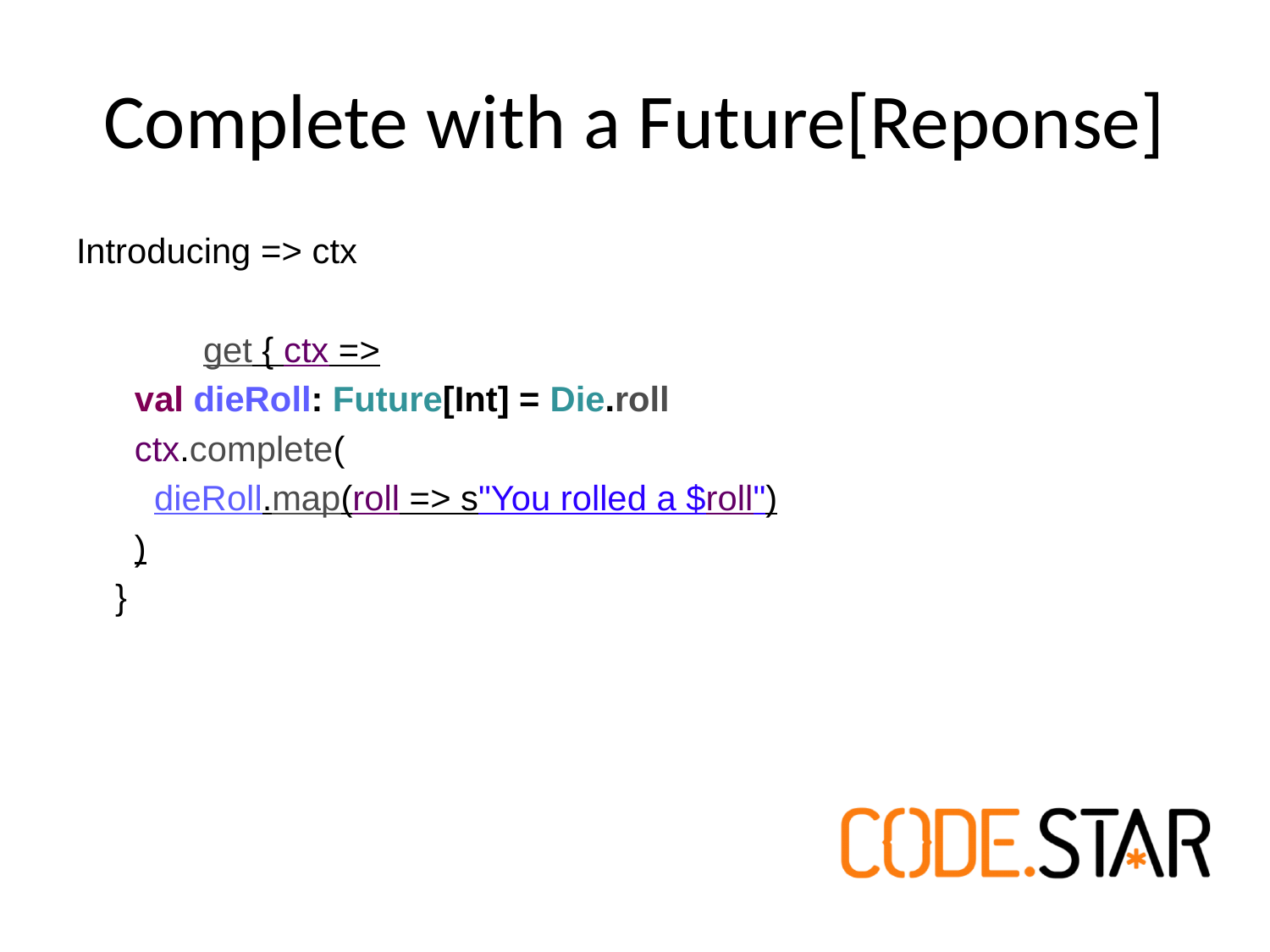

# Complete with a Future[Reponse]
Introducing => ctx

	get { ctx =>
      val dieRoll: Future[Int] = Die.roll
      ctx.complete(
        dieRoll.map(roll => s"You rolled a $roll")
      )
    }